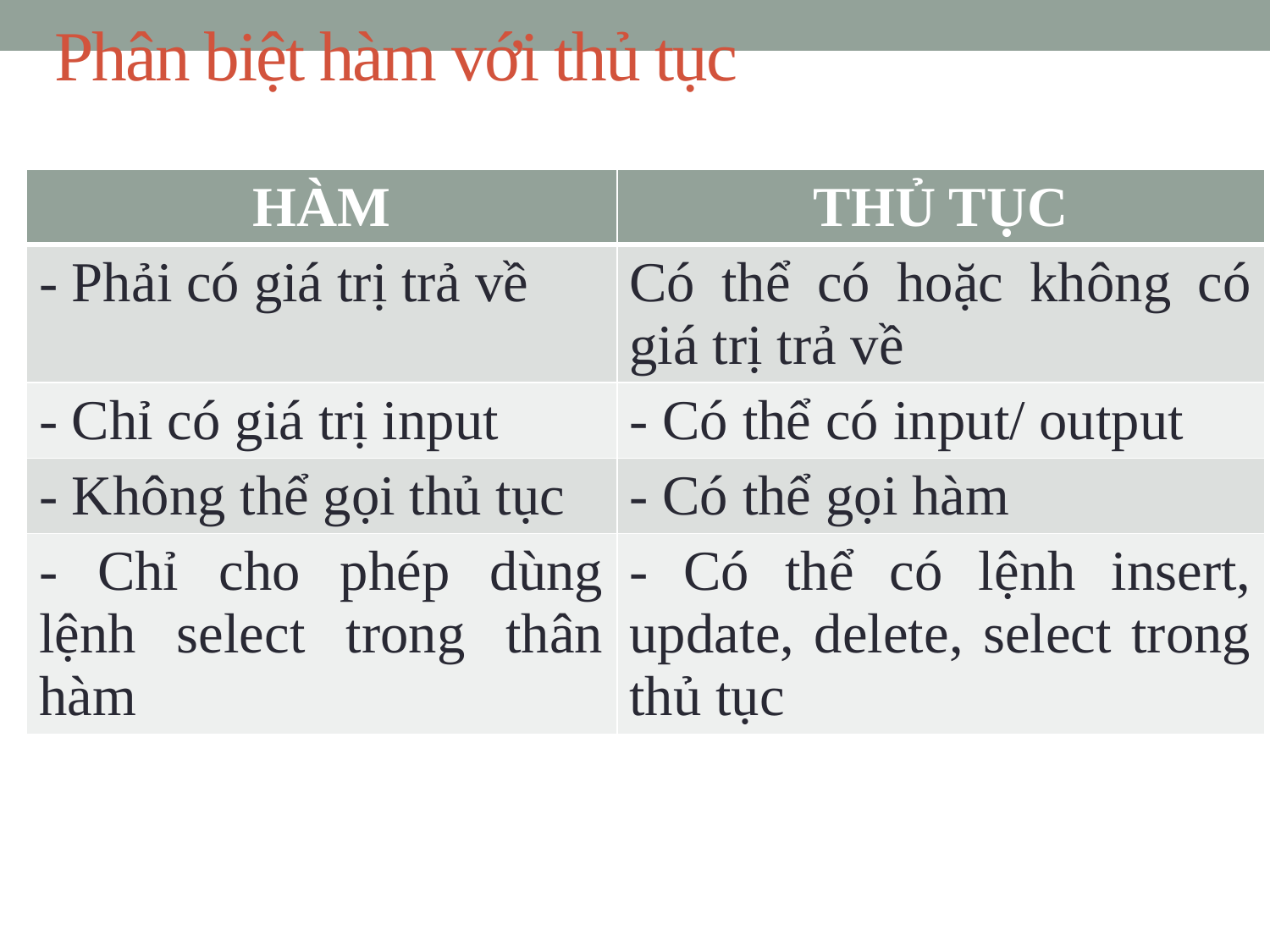

# Phân biệt hàm với thủ tục
| HÀM | THỦ TỤC |
| --- | --- |
| - Phải có giá trị trả về | Có thể có hoặc không có giá trị trả về |
| - Chỉ có giá trị input | - Có thể có input/ output |
| - Không thể gọi thủ tục | - Có thể gọi hàm |
| - Chỉ cho phép dùng lệnh select trong thân hàm | - Có thể có lệnh insert, update, delete, select trong thủ tục |